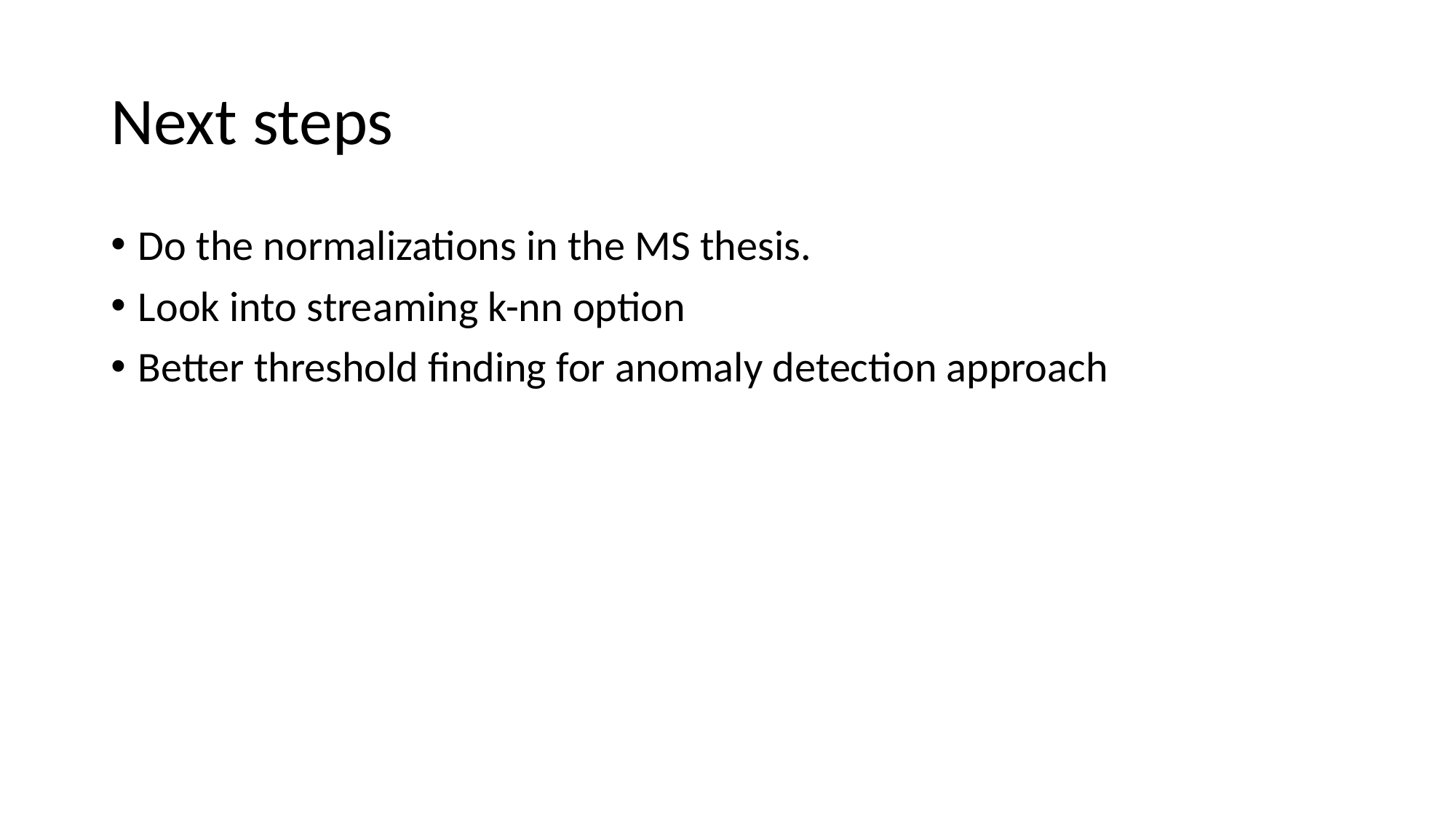

# Next steps
Do the normalizations in the MS thesis.
Look into streaming k-nn option
Better threshold finding for anomaly detection approach